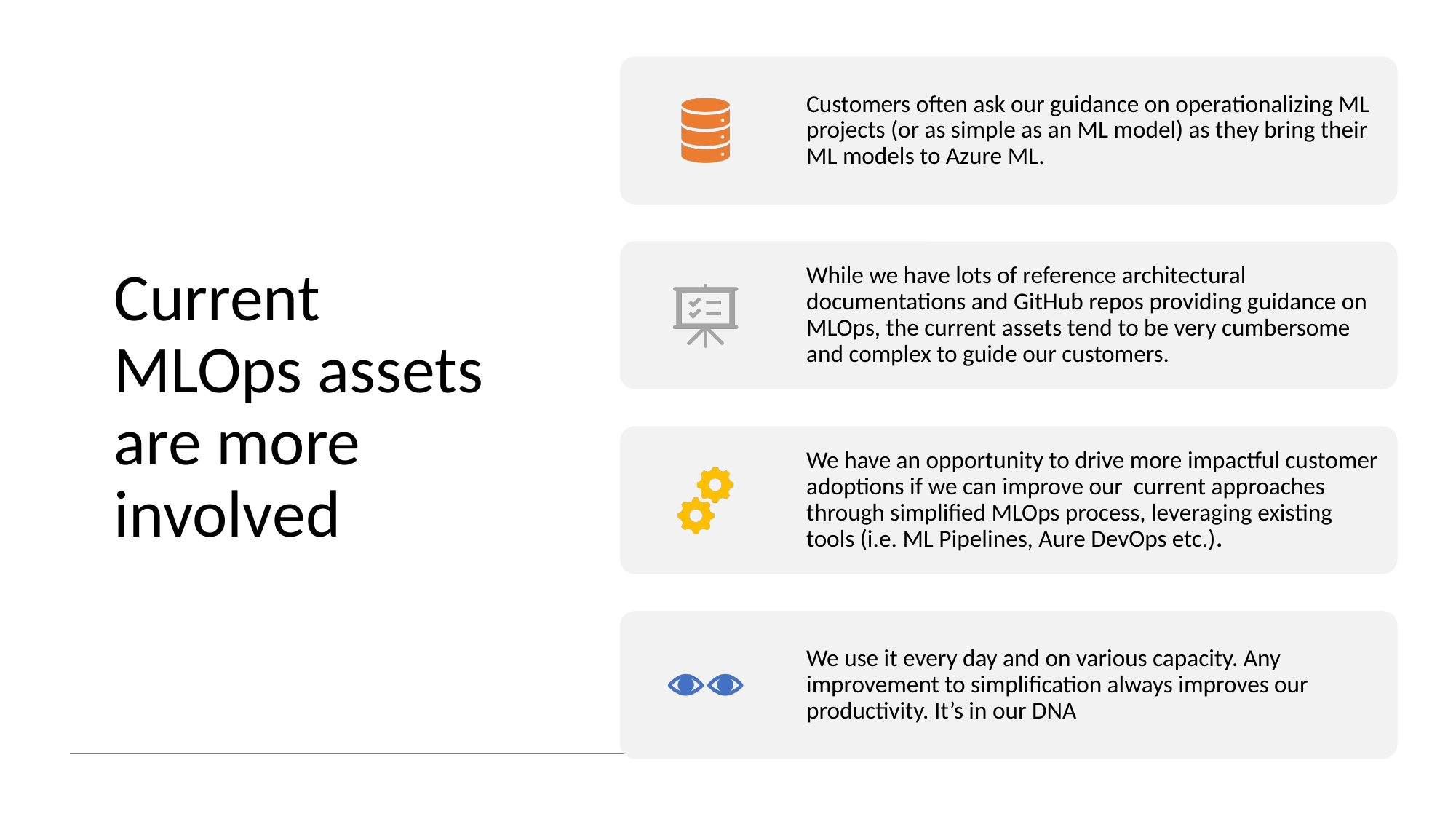

Customers often ask our guidance on operationalizing ML projects (or as simple as an ML model) as they bring their ML models to Azure ML.
While we have lots of reference architectural documentations and GitHub repos providing guidance on MLOps, the current assets tend to be very cumbersome and complex to guide our customers.
We have an opportunity to drive more impactful customer adoptions if we can improve our  current approaches through simplified MLOps process, leveraging existing tools (i.e. ML Pipelines, Aure DevOps etc.).
We use it every day and on various capacity. Any improvement to simplification always improves our productivity. It’s in our DNA
Current MLOps assets are more involved